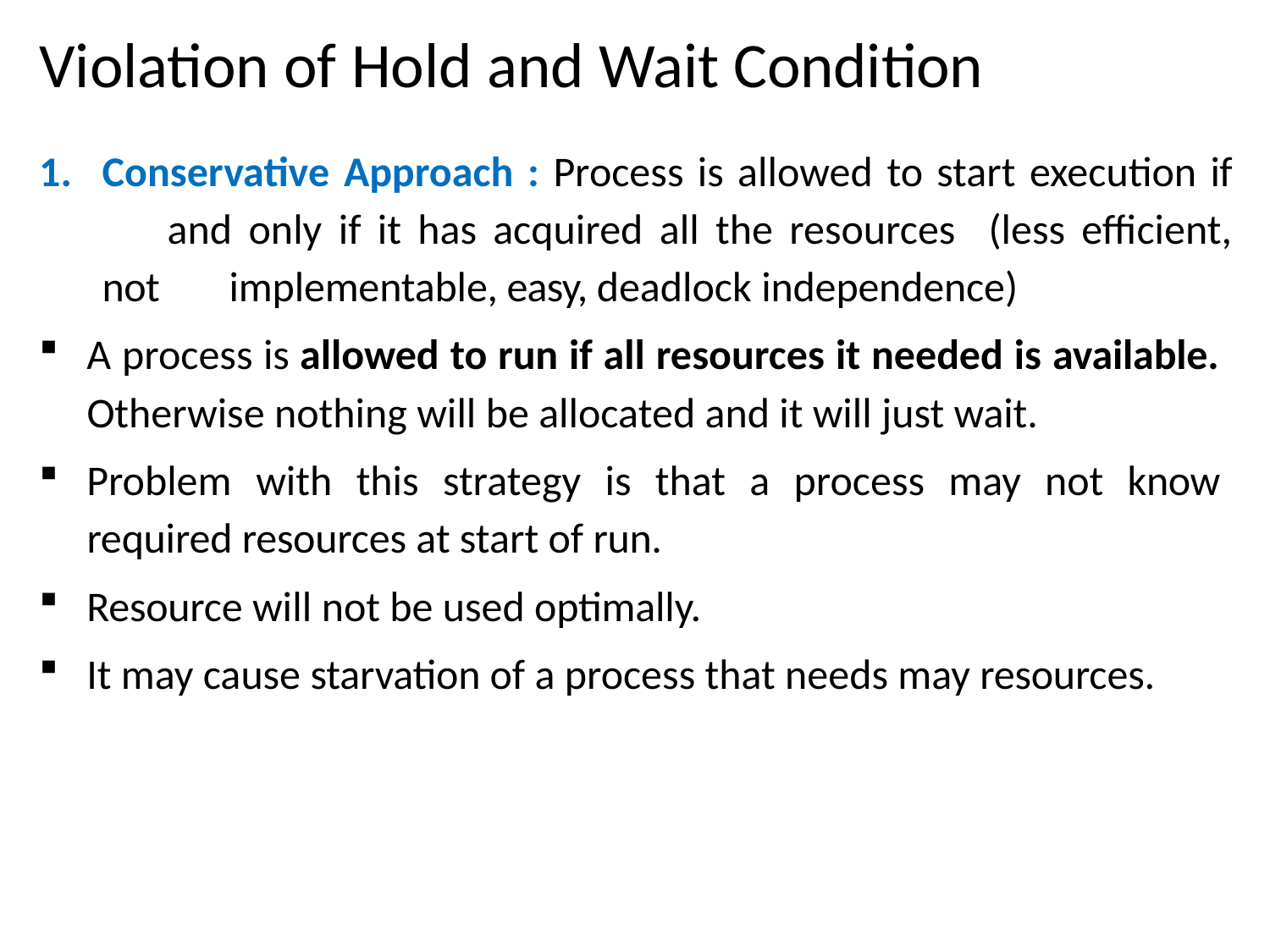

# Violation of Hold and Wait Condition
Conservative Approach : Process is allowed to start execution if 	and only if it has acquired all the resources  (less efficient, not 	implementable, easy, deadlock independence)
A process is allowed to run if all resources it needed is available.
Otherwise nothing will be allocated and it will just wait.
Problem  with  this  strategy  is  that  a  process  may  not  know
required resources at start of run.
Resource will not be used optimally.
It may cause starvation of a process that needs may resources.